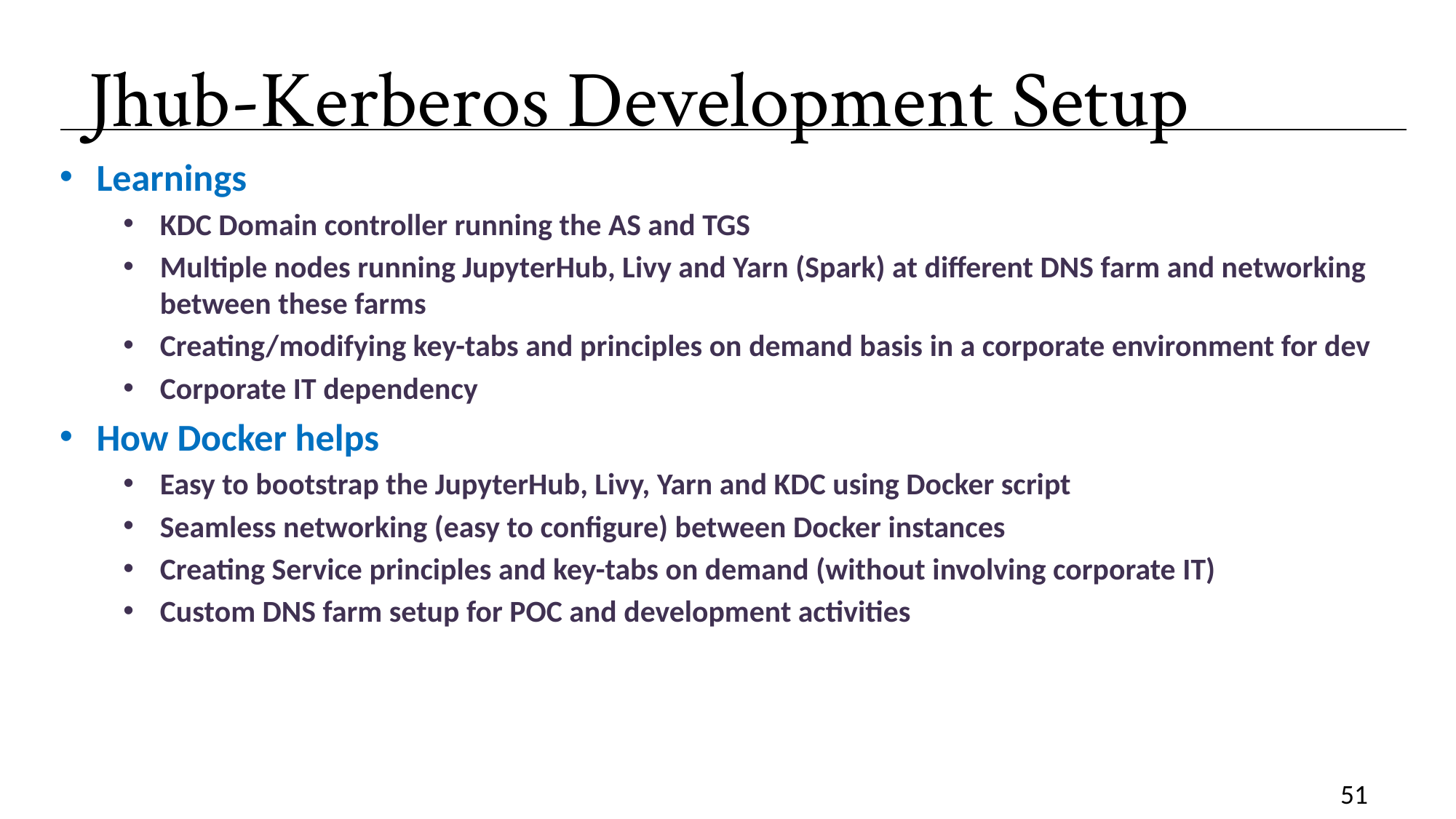

Jhub-Kerberos Development Setup
Learnings
KDC Domain controller running the AS and TGS
Multiple nodes running JupyterHub, Livy and Yarn (Spark) at different DNS farm and networking between these farms
Creating/modifying key-tabs and principles on demand basis in a corporate environment for dev
Corporate IT dependency
How Docker helps
Easy to bootstrap the JupyterHub, Livy, Yarn and KDC using Docker script
Seamless networking (easy to configure) between Docker instances
Creating Service principles and key-tabs on demand (without involving corporate IT)
Custom DNS farm setup for POC and development activities

51